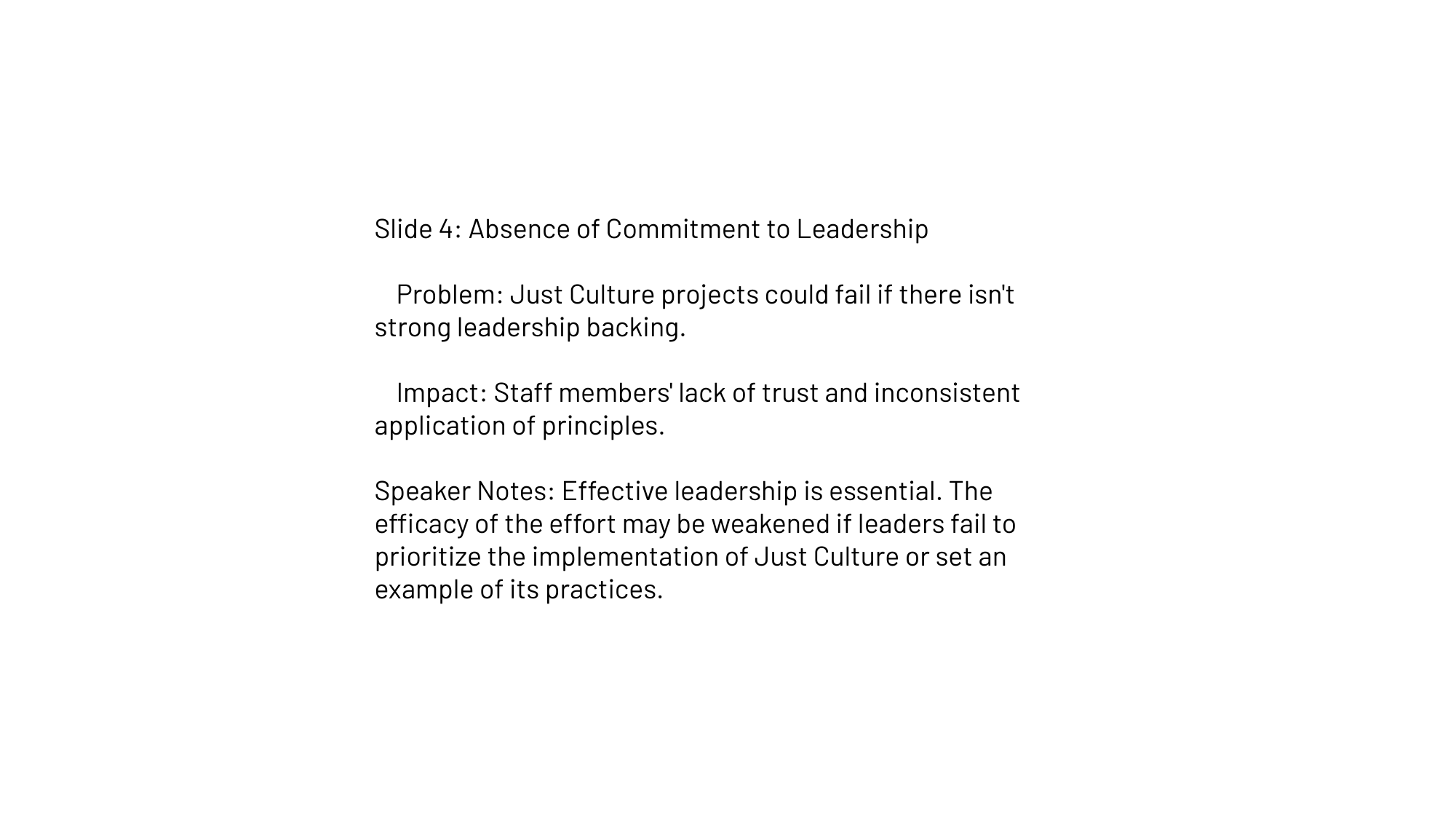

Slide 4: Absence of Commitment to Leadership

    Problem: Just Culture projects could fail if there isn't strong leadership backing.

    Impact: Staff members' lack of trust and inconsistent application of principles.

Speaker Notes: Effective leadership is essential. The efficacy of the effort may be weakened if leaders fail to prioritize the implementation of Just Culture or set an example of its practices.